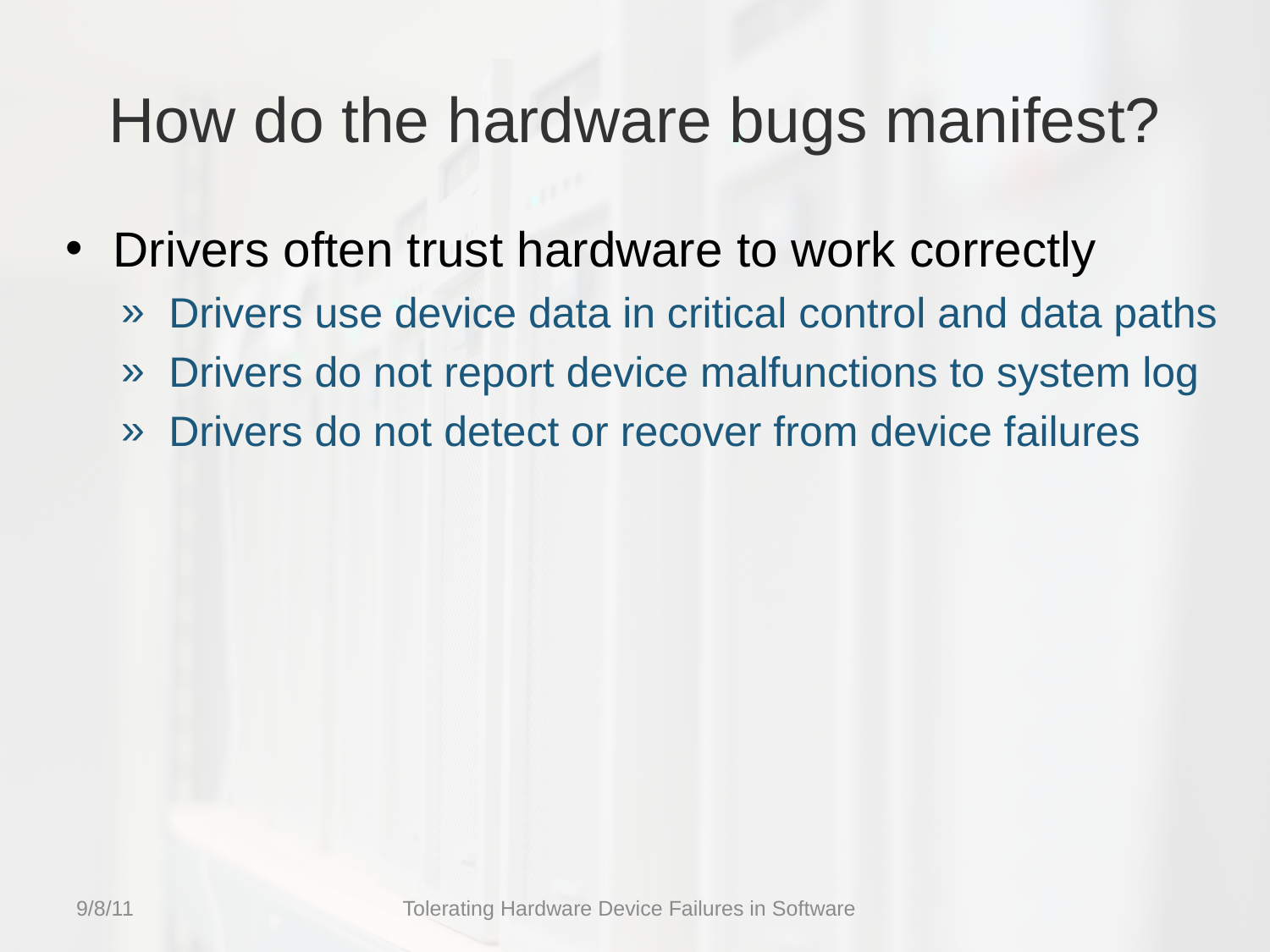

# How do the hardware bugs manifest?
Drivers often trust hardware to work correctly
Drivers use device data in critical control and data paths
Drivers do not report device malfunctions to system log
Drivers do not detect or recover from device failures

9/8/11
Tolerating Hardware Device Failures in Software